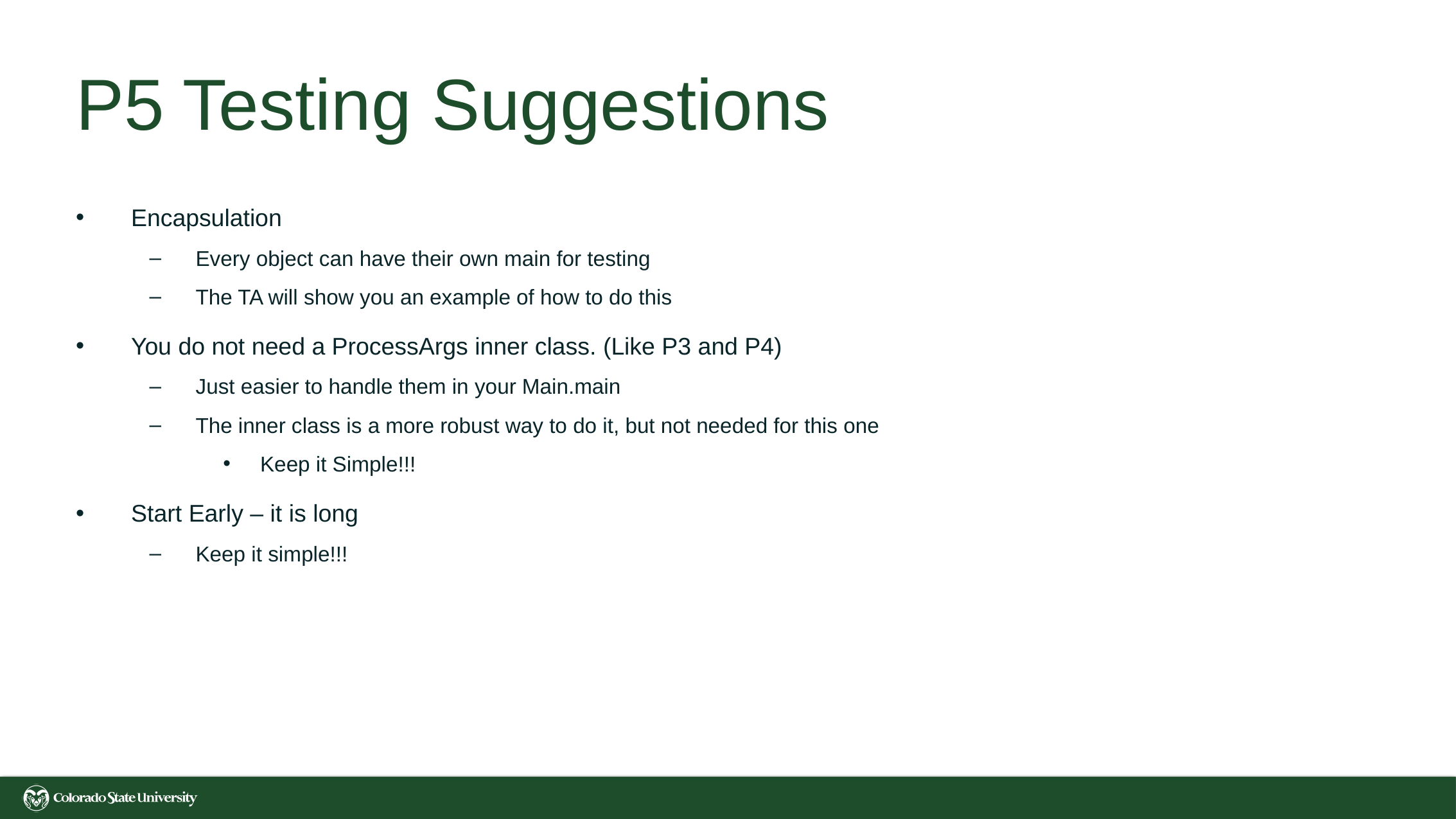

# P5 Testing Suggestions
Encapsulation
Every object can have their own main for testing
The TA will show you an example of how to do this
You do not need a ProcessArgs inner class. (Like P3 and P4)
Just easier to handle them in your Main.main
The inner class is a more robust way to do it, but not needed for this one
Keep it Simple!!!
Start Early – it is long
Keep it simple!!!